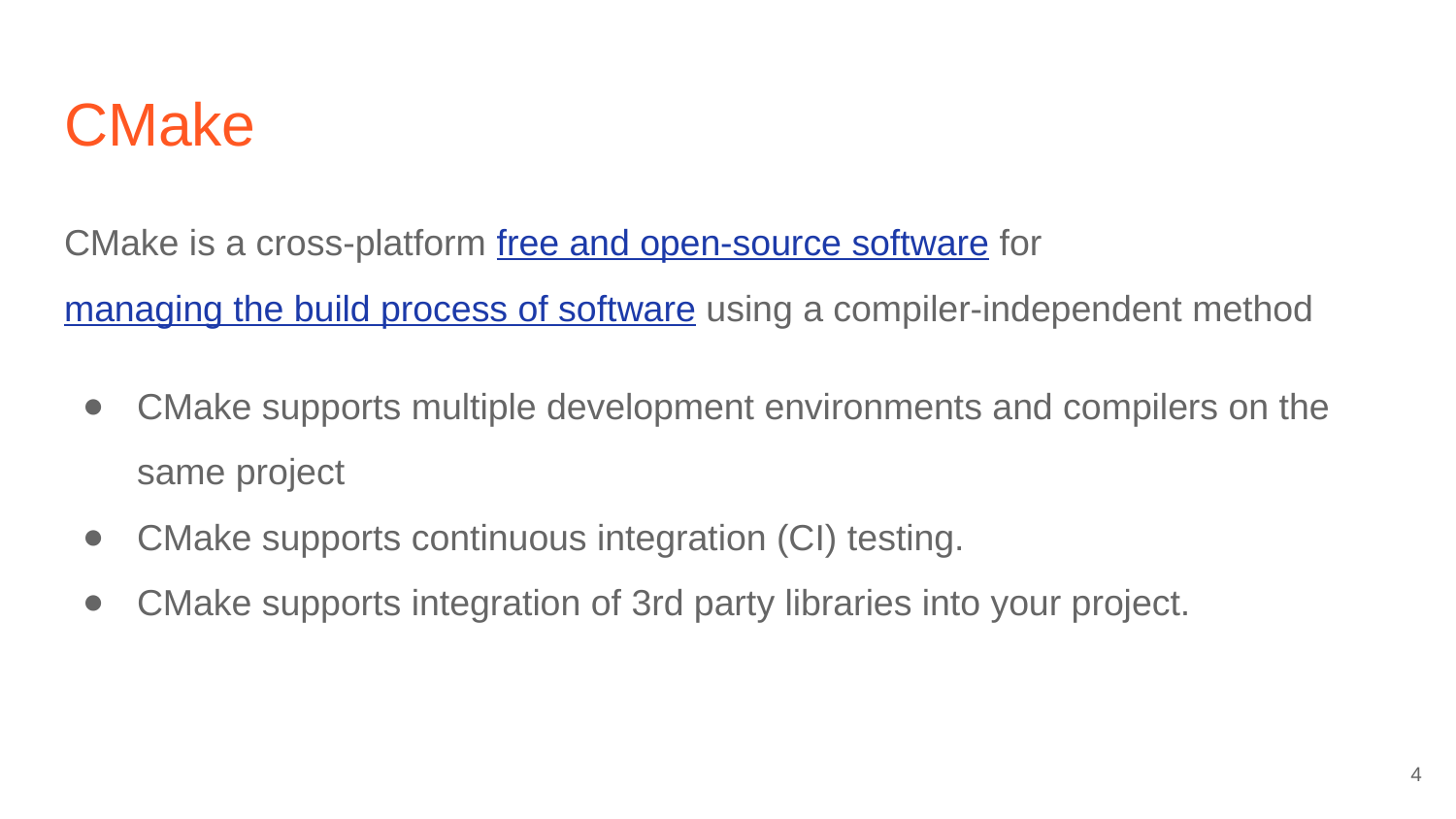

# CMake
CMake is a cross-platform free and open-source software for managing the build process of software using a compiler-independent method
CMake supports multiple development environments and compilers on the same project
CMake supports continuous integration (CI) testing.
CMake supports integration of 3rd party libraries into your project.
4